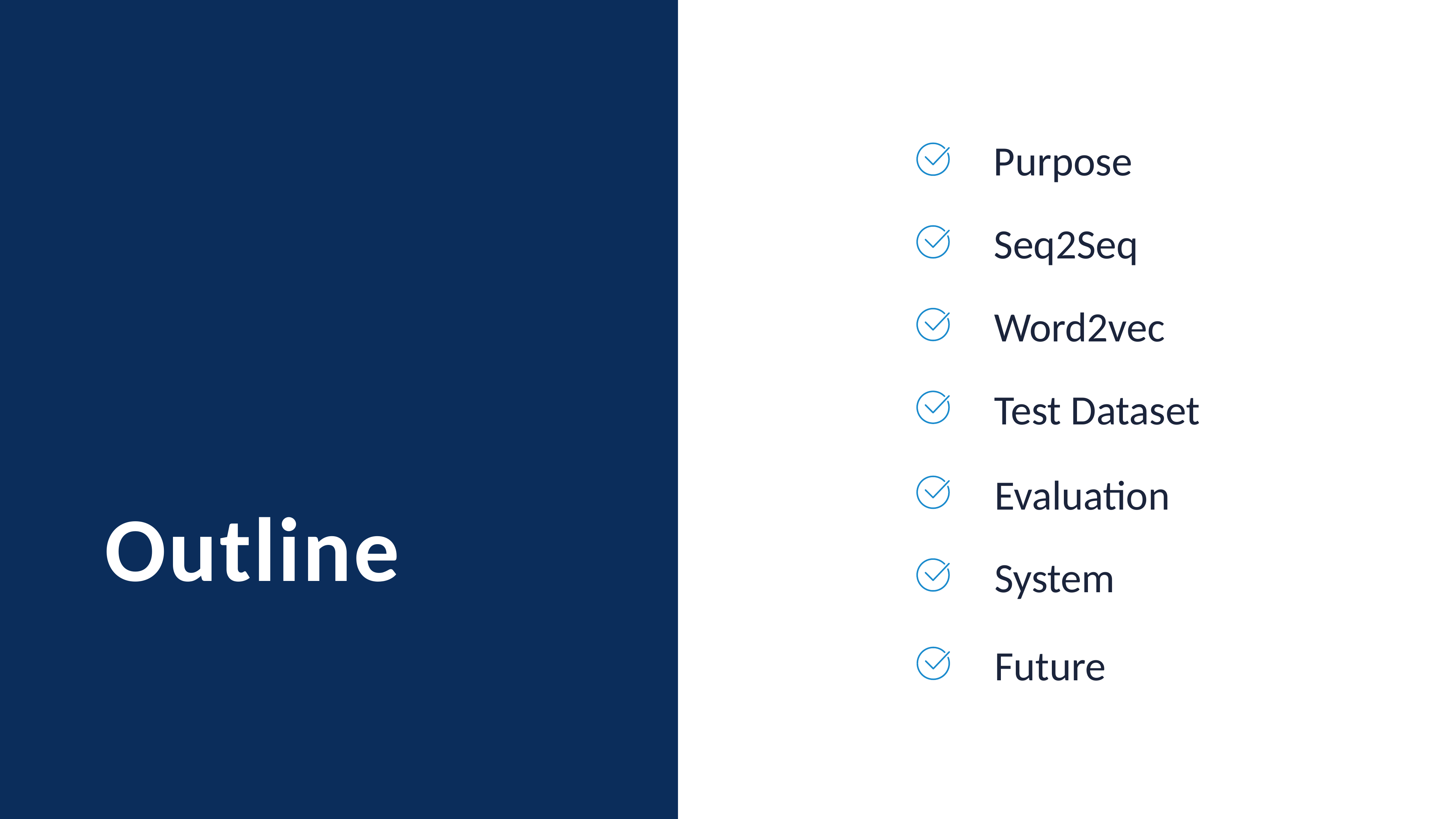

Purpose

Seq2Seq

Word2vec

Test Dataset

Evaluation

Outline
System

Future